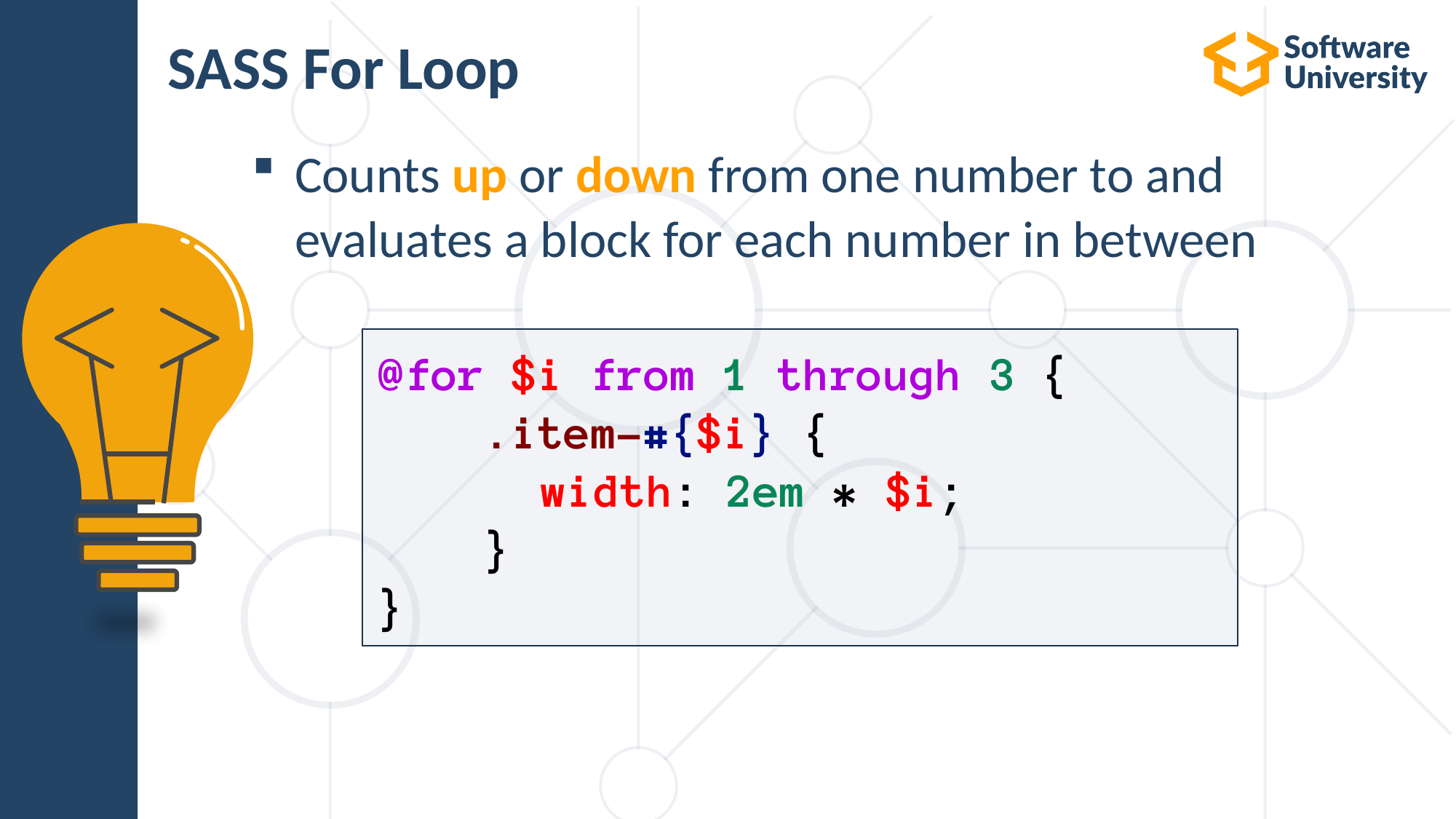

# SASS For Loop
Counts up or down from one number to and evaluates a block for each number in between

@for $i from 1 through 3 {
    .item-#{$i} {
	  width: 2em * $i;
    }
}